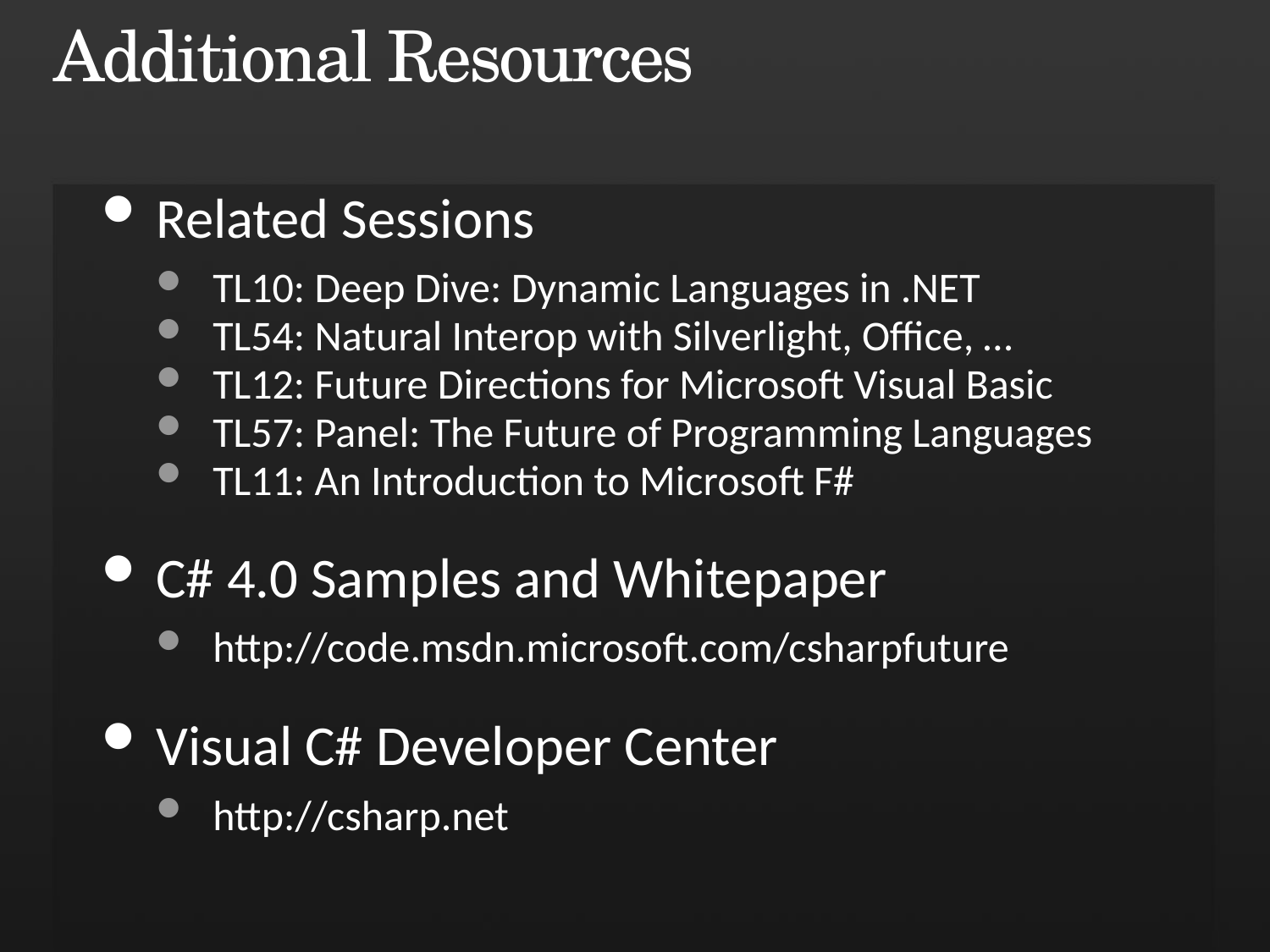

# Additional Resources
Related Sessions
TL10: Deep Dive: Dynamic Languages in .NET
TL54: Natural Interop with Silverlight, Office, …
TL12: Future Directions for Microsoft Visual Basic
TL57: Panel: The Future of Programming Languages
TL11: An Introduction to Microsoft F#

C# 4.0 Samples and Whitepaper
http://code.msdn.microsoft.com/csharpfuture

Visual C# Developer Center
http://csharp.net